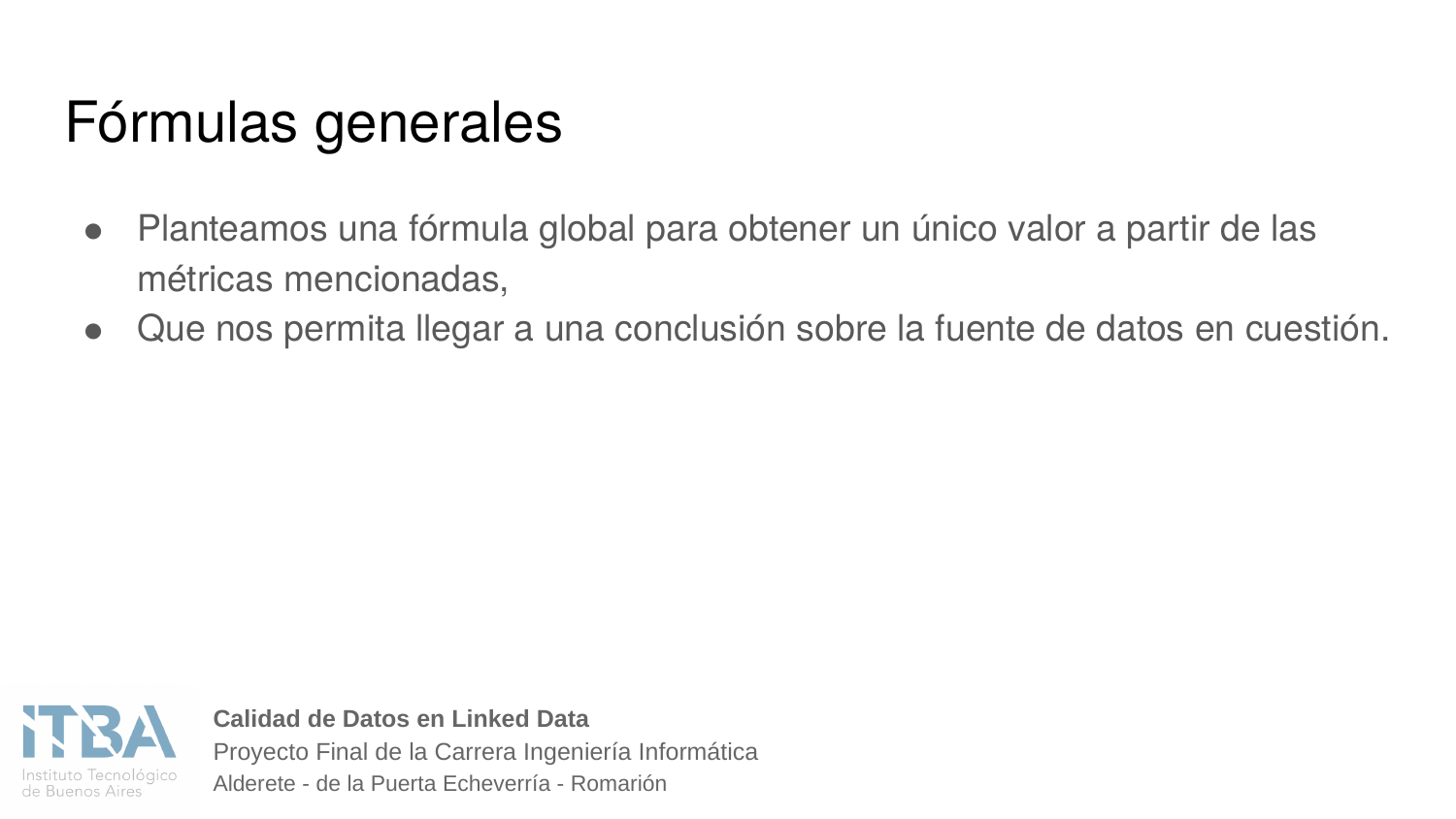

# Fórmulas generales
Planteamos una fórmula global para obtener un único valor a partir de las métricas mencionadas,
Que nos permita llegar a una conclusión sobre la fuente de datos en cuestión.